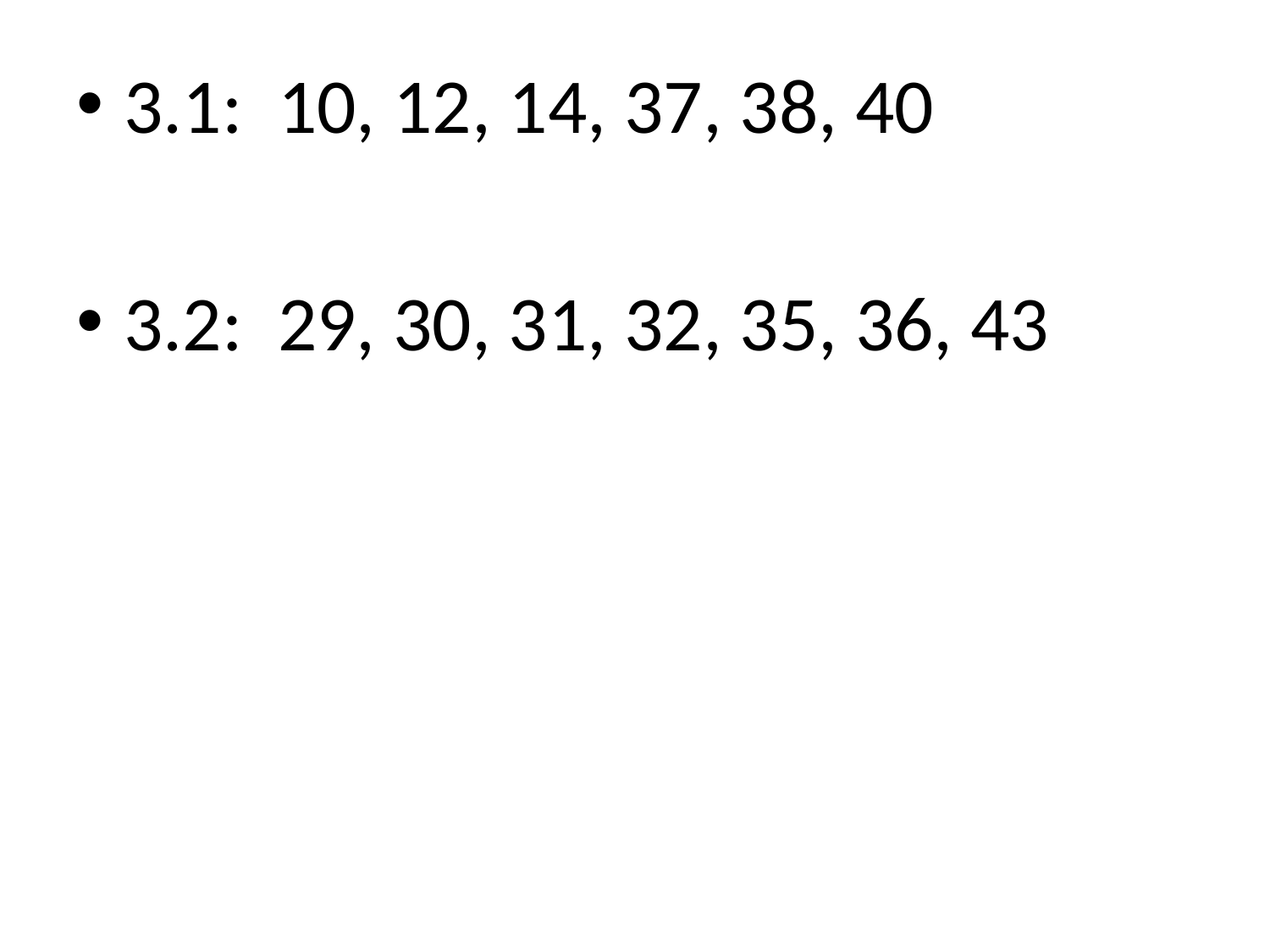

3.1:  10, 12, 14, 37, 38, 40

3.2:  29, 30, 31, 32, 35, 36, 43